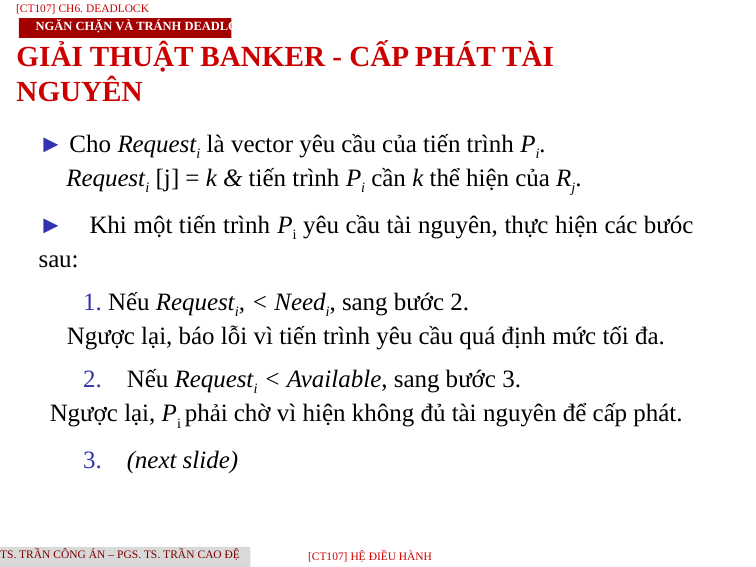

[CT107] Ch6. Deadlock
Ngăn chặn VÀ tránh deadlock
GIẢI THUẬT BANKER - CẤP PHÁT TÀI NGUYÊN
► Cho Requesti là vector yêu cầu của tiến trình Pi.
Requesti [j] = k & tiến trình Pi cần k thể hiện của Rj.
►    Khi một tiến trình Pi yêu cầu tài nguyên, thực hiện các bưóc sau:
1. Nếu Requesti, < Needi, sang bước 2.
Ngược lại, báo lỗi vì tiến trình yêu cầu quá định mức tối đa.
2.    Nếu Requesti < Available, sang bước 3.
Ngược lại, Pi phải chờ vì hiện không đủ tài nguyên để cấp phát.
3.    (next slide)
TS. Trần Công Án – PGS. TS. Trần Cao Đệ
[CT107] HỆ điều hành